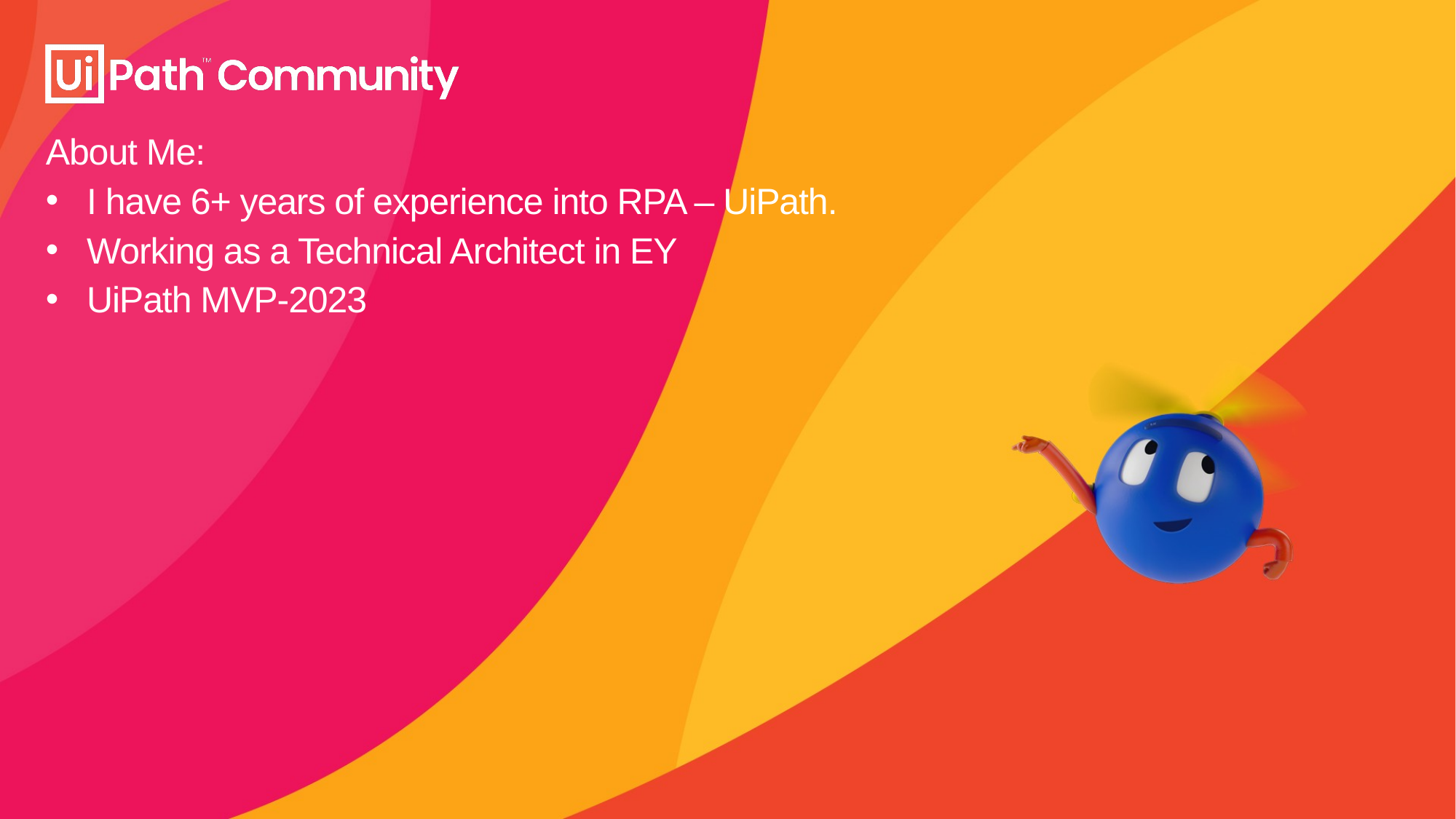

About Me:
I have 6+ years of experience into RPA – UiPath.
Working as a Technical Architect in EY
UiPath MVP-2023